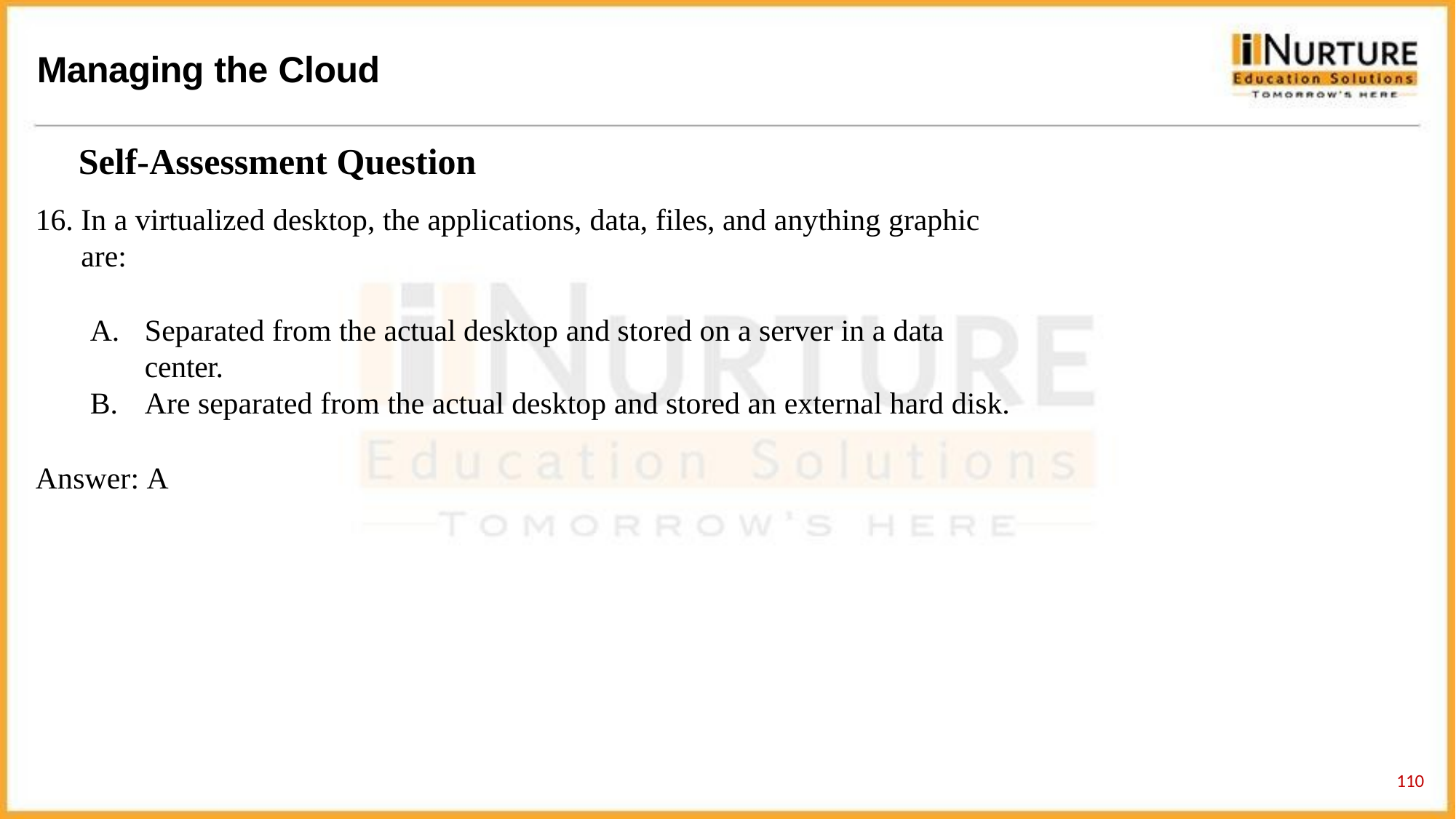

# Managing the Cloud
Self-Assessment Question
In a virtualized desktop, the applications, data, files, and anything graphic are:

Separated from the actual desktop and stored on a server in a data center.
Are separated from the actual desktop and stored an external hard disk.

Answer: A
110